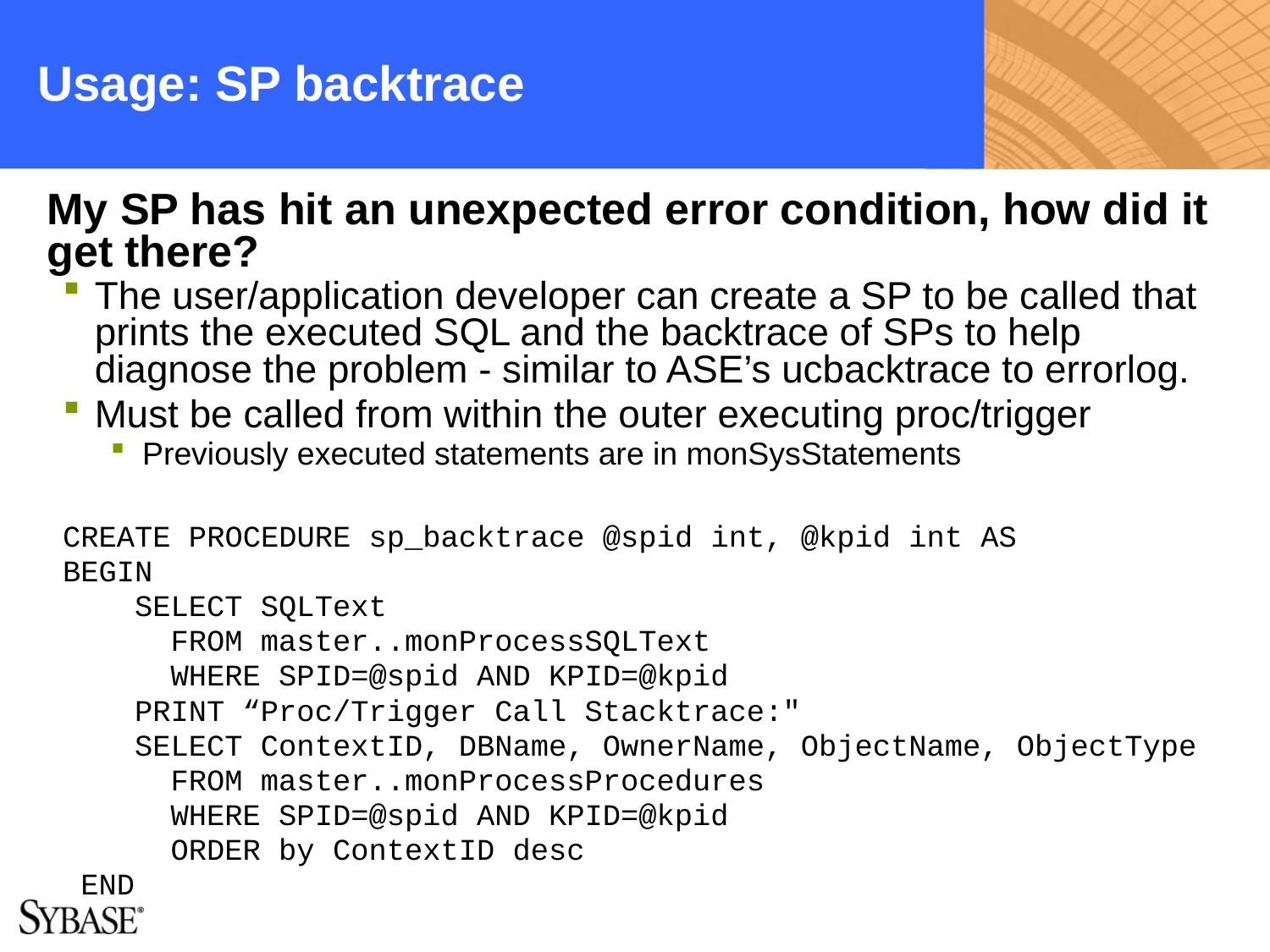

# Usage: SP backtrace
My SP has hit an unexpected error condition, how did it get there?
The user/application developer can create a SP to be called that prints the executed SQL and the backtrace of SPs to help diagnose the problem - similar to ASE’s ucbacktrace to errorlog.
Must be called from within the outer executing proc/trigger
Previously executed statements are in monSysStatements

CREATE PROCEDURE sp_backtrace @spid int, @kpid int AS
BEGIN
    SELECT SQLText
      FROM master..monProcessSQLText
      WHERE SPID=@spid AND KPID=@kpid
    PRINT “Proc/Trigger Call Stacktrace:"
    SELECT ContextID, DBName, OwnerName, ObjectName, ObjectType
      FROM master..monProcessProcedures
      WHERE SPID=@spid AND KPID=@kpid
      ORDER by ContextID desc
 END